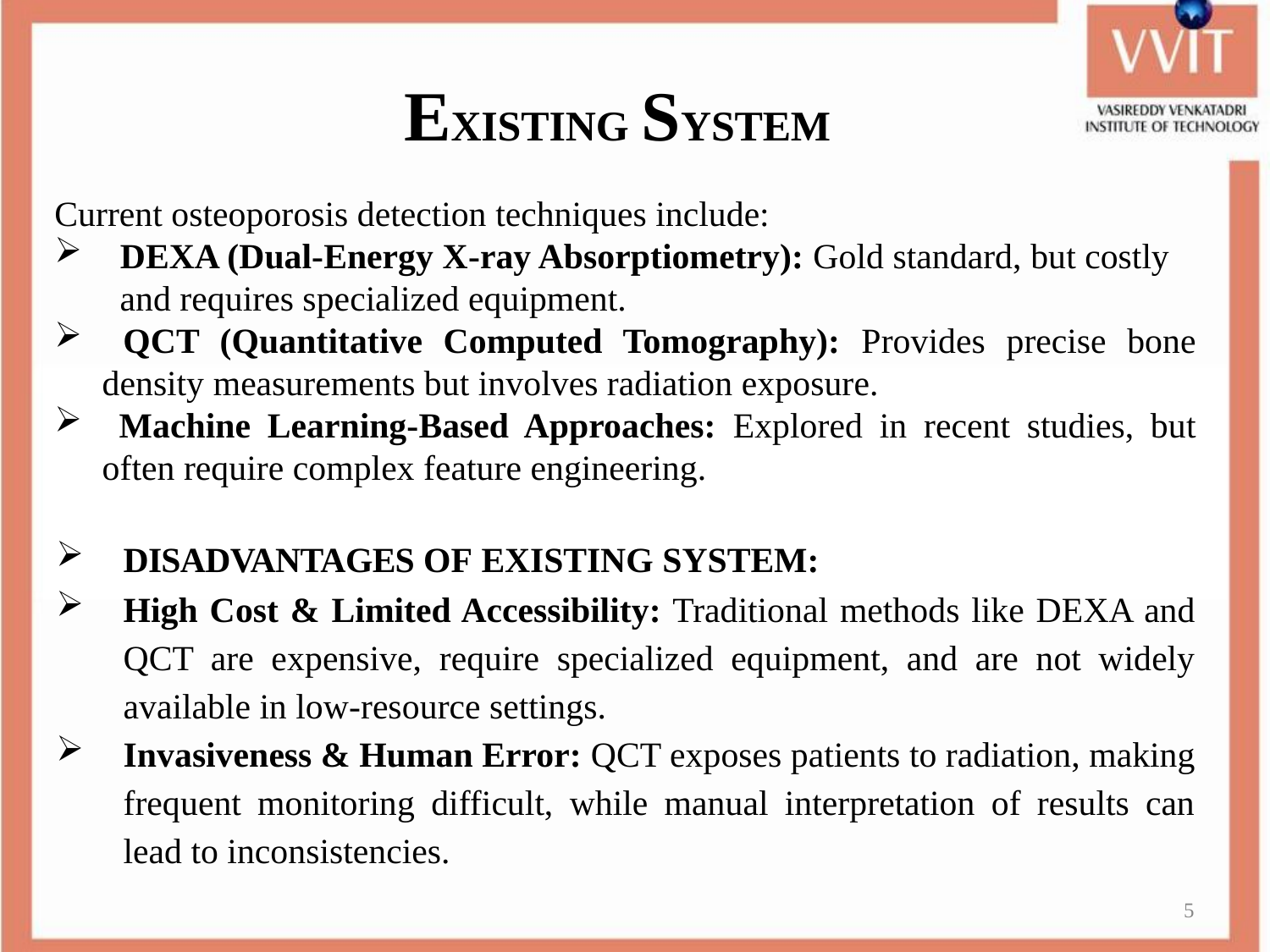

# EXISTING SYSTEM
Current osteoporosis detection techniques include:
  DEXA (Dual-Energy X-ray Absorptiometry): Gold standard, but costly      and requires specialized equipment.
 QCT (Quantitative Computed Tomography): Provides precise bone density measurements but involves radiation exposure.
 Machine Learning-Based Approaches: Explored in recent studies, but often require complex feature engineering.

DISADVANTAGES OF EXISTING SYSTEM:
High Cost & Limited Accessibility: Traditional methods like DEXA and QCT are expensive, require specialized equipment, and are not widely available in low-resource settings.
Invasiveness & Human Error: QCT exposes patients to radiation, making frequent monitoring difficult, while manual interpretation of results can lead to inconsistencies.

5